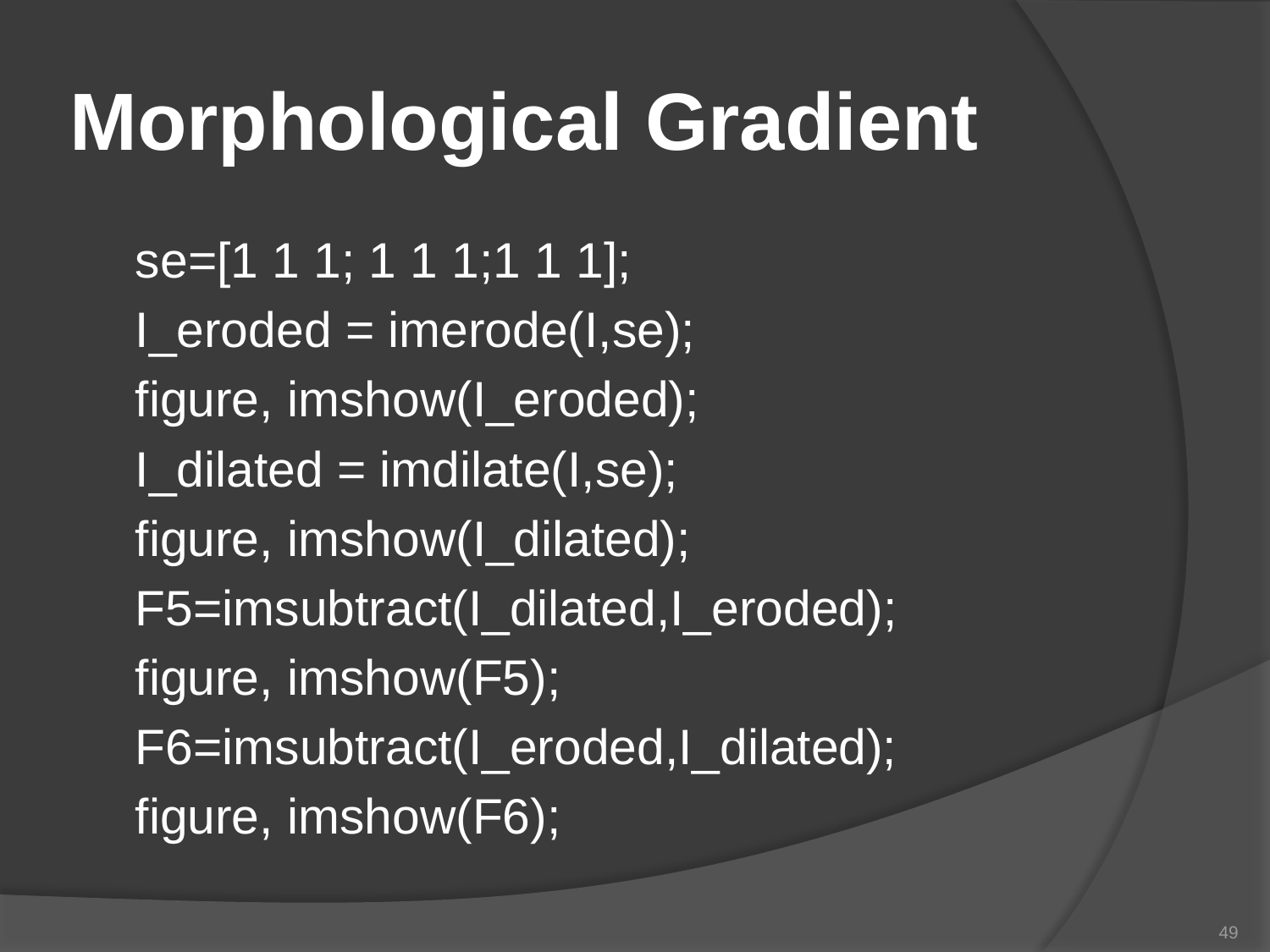

# Morphological Gradient
	se=[1 1 1; 1 1 1;1 1 1];
	I_eroded = imerode(I,se);
	figure, imshow(I_eroded);
	I_dilated = imdilate(I,se);
	figure, imshow(I_dilated);
	F5=imsubtract(I_dilated,I_eroded);
	figure, imshow(F5);
	F6=imsubtract(I_eroded,I_dilated);
	figure, imshow(F6);
49